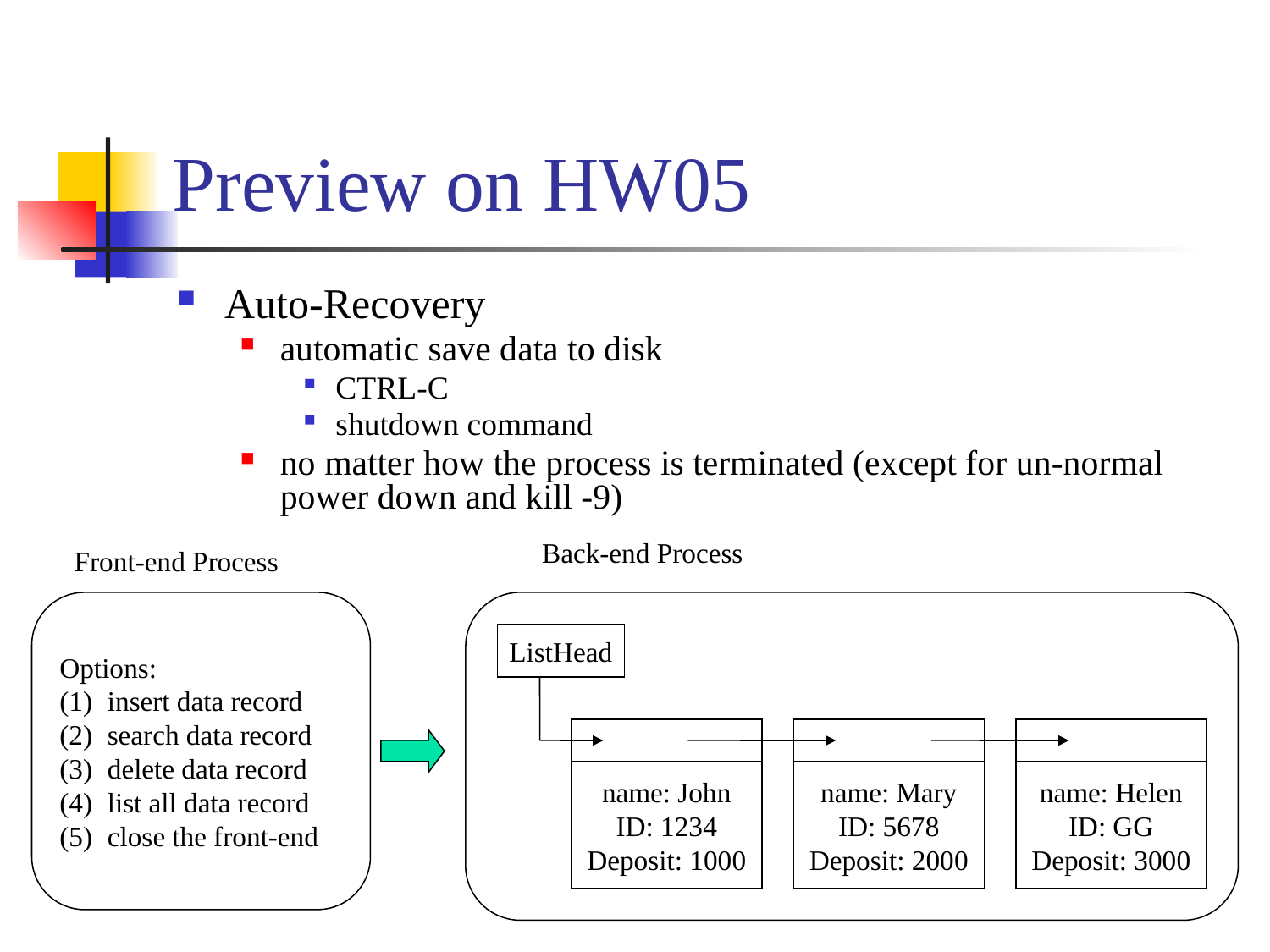

# Preview on HW05
Auto-Recovery
automatic save data to disk
CTRL-C
shutdown command
no matter how the process is terminated (except for un-normal power down and kill -9)
Back-end Process

ListHead

name: John
ID: 1234
Deposit: 1000

name: Mary
ID: 5678
Deposit: 2000

name: Helen
ID: GG
Deposit: 3000

Front-end Process
Options:
insert data record
search data record
delete data record
list all data record
close the front-end